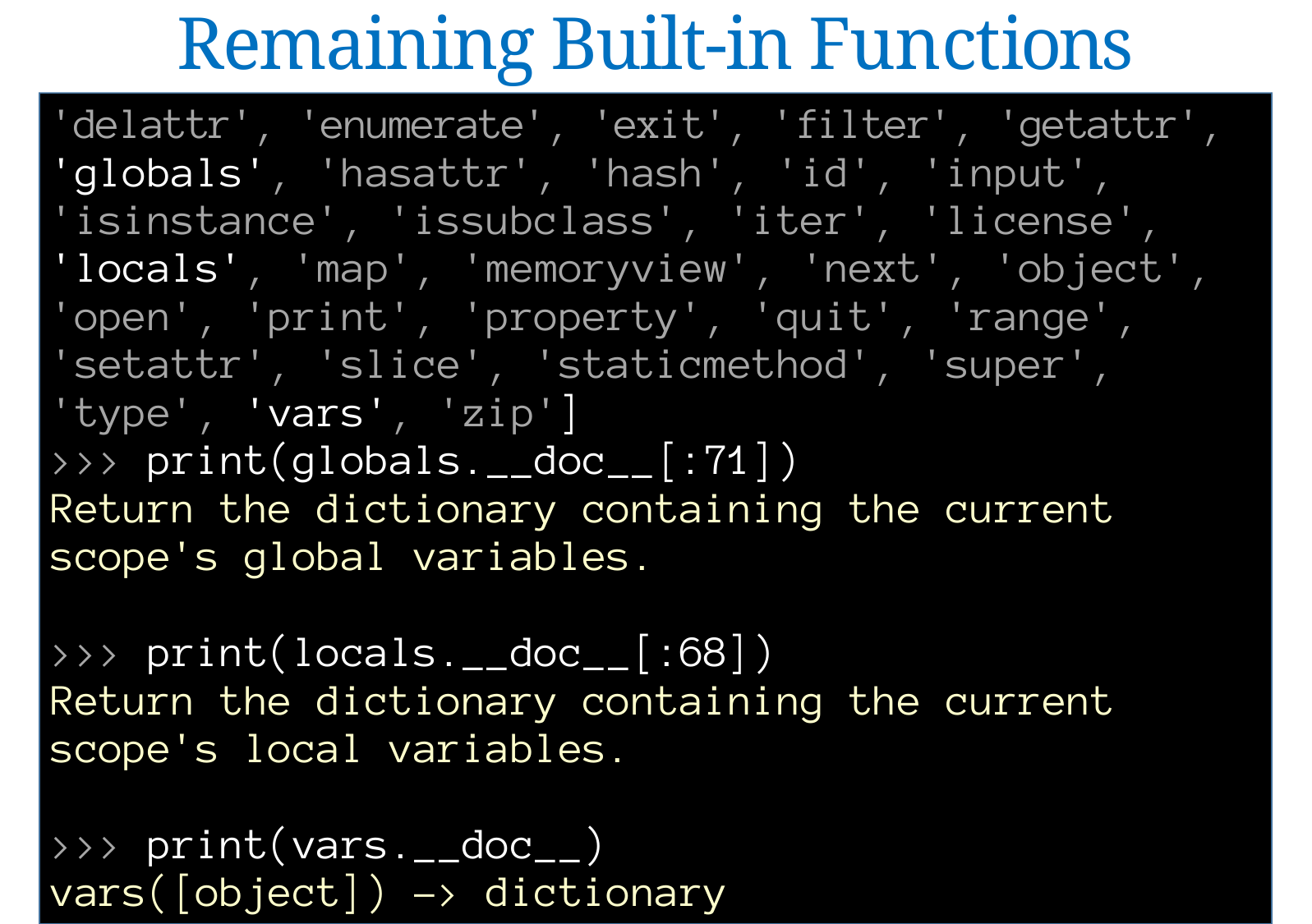

Remaining Built-in Functions
'delattr', 'enumerate', 'exit', 'filter', 'getattr', 'globals', 'hasattr', 'hash', 'id', 'input', 'isinstance', 'issubclass', 'iter', 'license', 'locals', 'map', 'memoryview', 'next', 'object', 'open', 'print', 'property', 'quit', 'range', 'setattr', 'slice', 'staticmethod', 'super', 'type', 'vars', 'zip']
>>> print(globals.__doc__[:71])
Return the dictionary containing the current
scope's global variables.

>>> print(locals.__doc__[:68])
Return the dictionary containing the current
scope's local variables.

>>> print(vars.__doc__)
vars([object]) -> dictionary